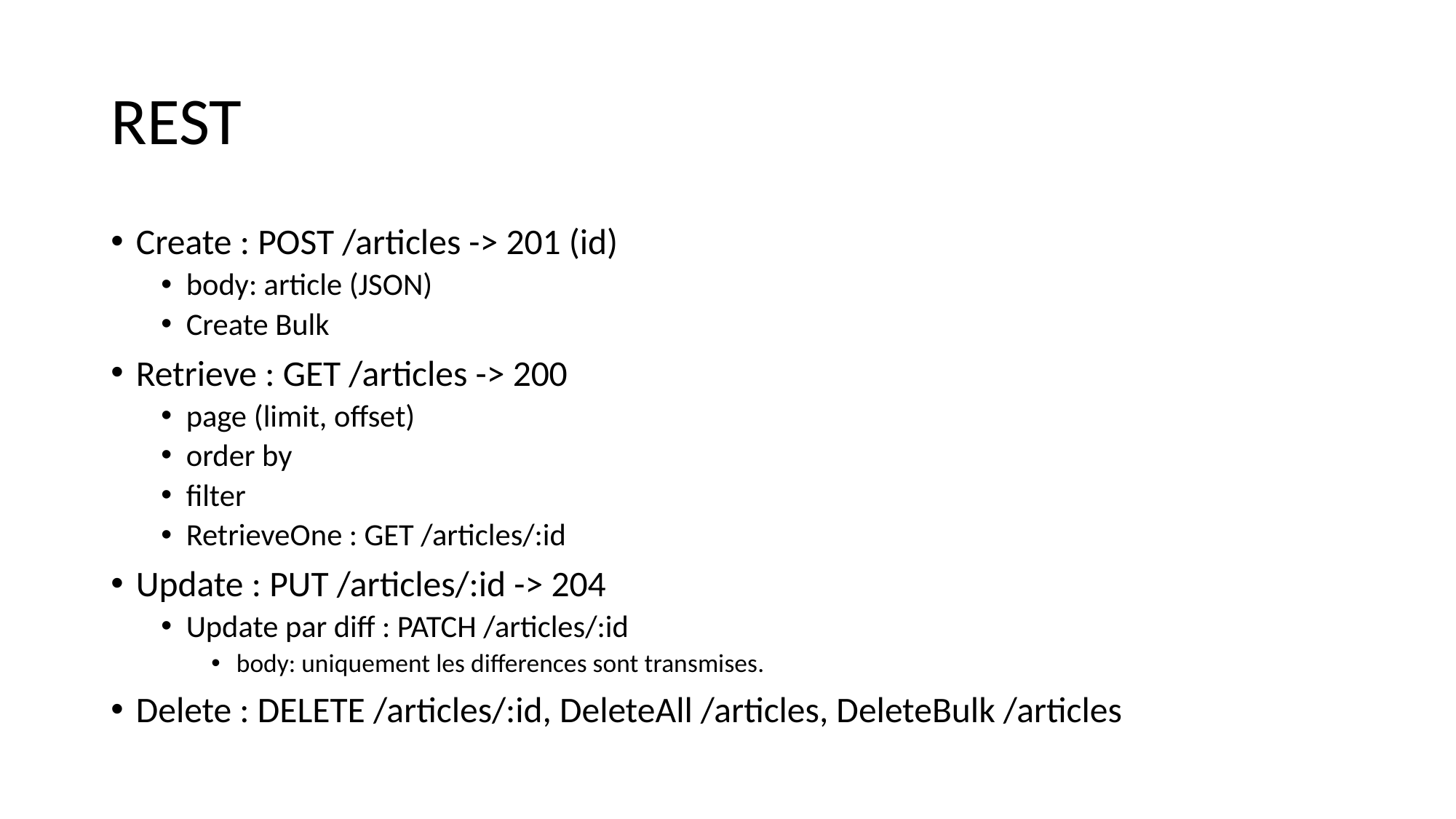

# REST
Create : POST /articles -> 201 (id)
body: article (JSON)
Create Bulk
Retrieve : GET /articles -> 200
page (limit, offset)
order by
filter
RetrieveOne : GET /articles/:id
Update : PUT /articles/:id -> 204
Update par diff : PATCH /articles/:id
body: uniquement les differences sont transmises.
Delete : DELETE /articles/:id, DeleteAll /articles, DeleteBulk /articles